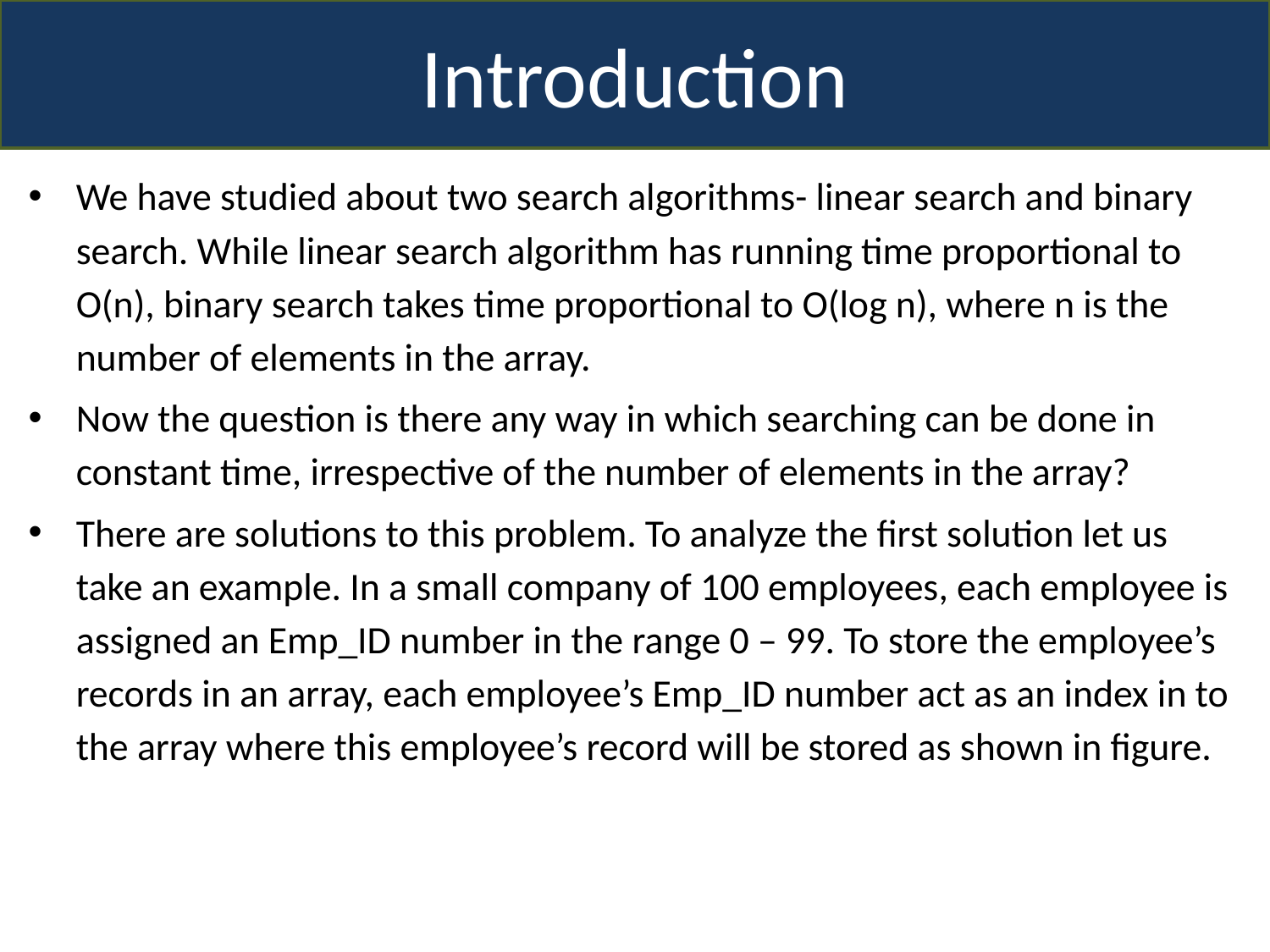

Introduction
We have studied about two search algorithms- linear search and binary search. While linear search algorithm has running time proportional to O(n), binary search takes time proportional to O(log n), where n is the number of elements in the array.
Now the question is there any way in which searching can be done in constant time, irrespective of the number of elements in the array?
There are solutions to this problem. To analyze the first solution let us take an example. In a small company of 100 employees, each employee is assigned an Emp_ID number in the range 0 – 99. To store the employee’s records in an array, each employee’s Emp_ID number act as an index in to the array where this employee’s record will be stored as shown in figure.